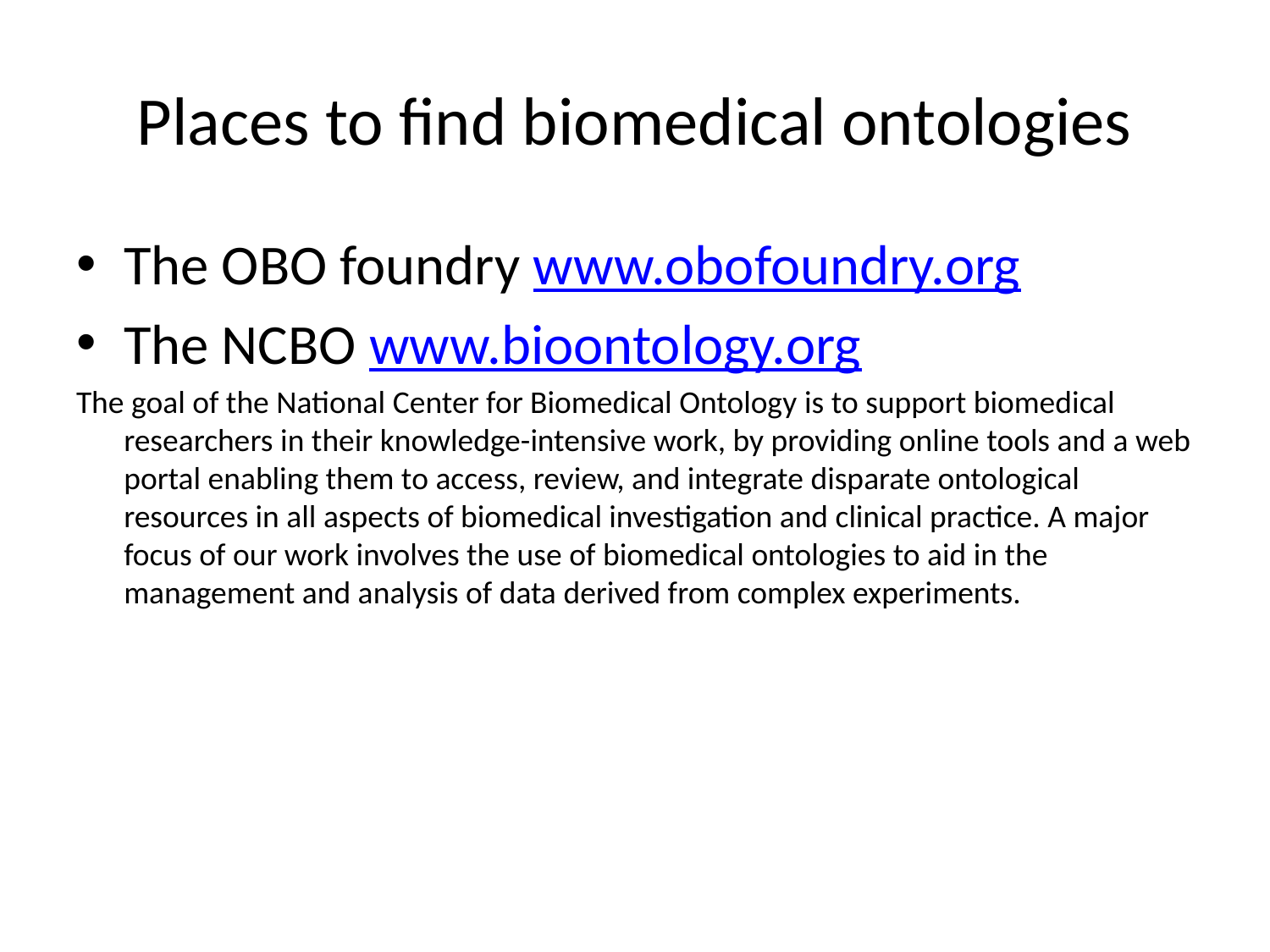

# Places to find biomedical ontologies
The OBO foundry www.obofoundry.org
The NCBO www.bioontology.org
The goal of the National Center for Biomedical Ontology is to support biomedical researchers in their knowledge-intensive work, by providing online tools and a web portal enabling them to access, review, and integrate disparate ontological resources in all aspects of biomedical investigation and clinical practice. A major focus of our work involves the use of biomedical ontologies to aid in the management and analysis of data derived from complex experiments.